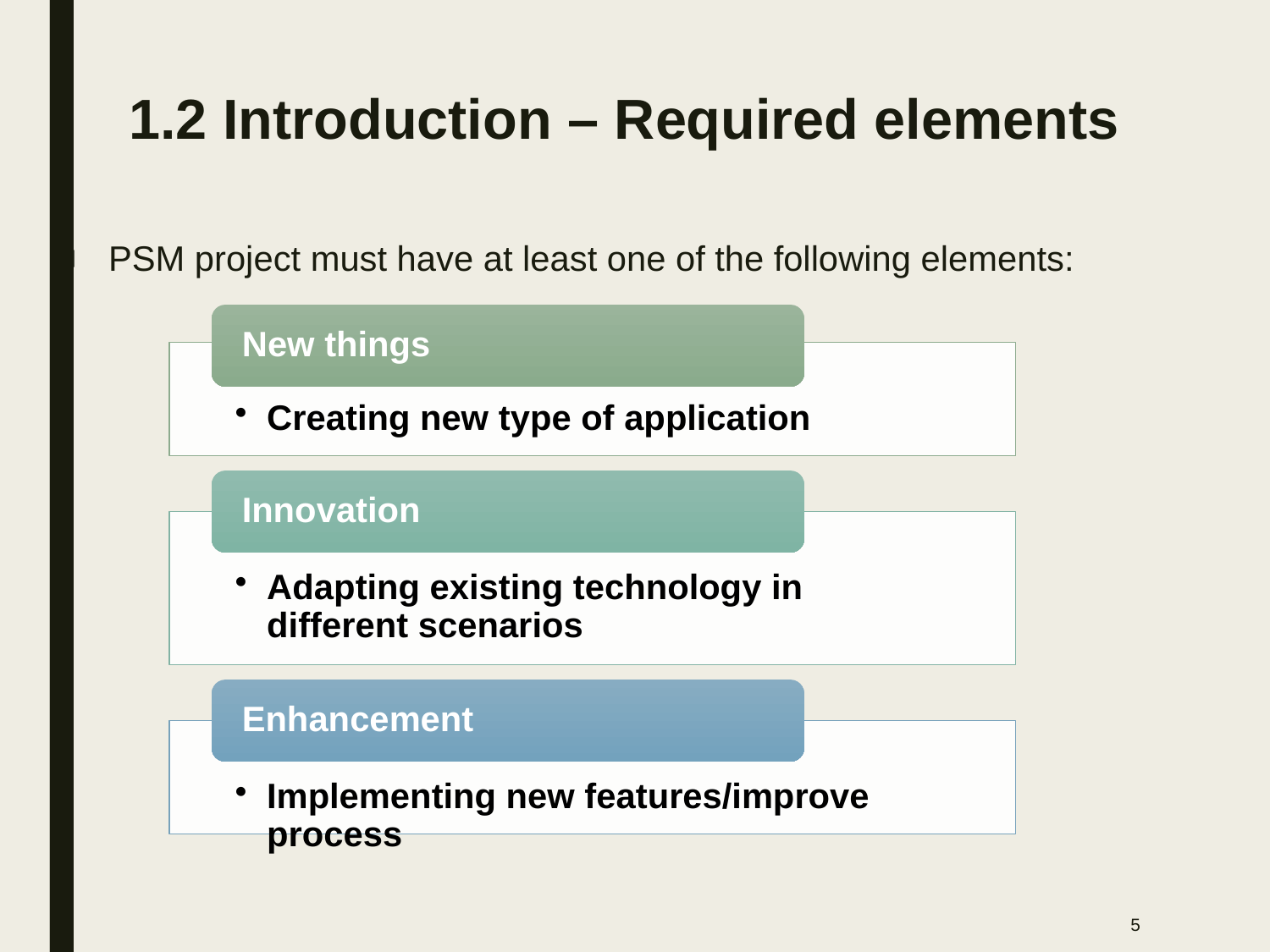

# 1.2 Introduction – Required elements
PSM project must have at least one of the following elements:

Creating new type of application
New things
Adapting existing technology in different scenarios
Innovation
Implementing new features/improve process
Enhancement
5